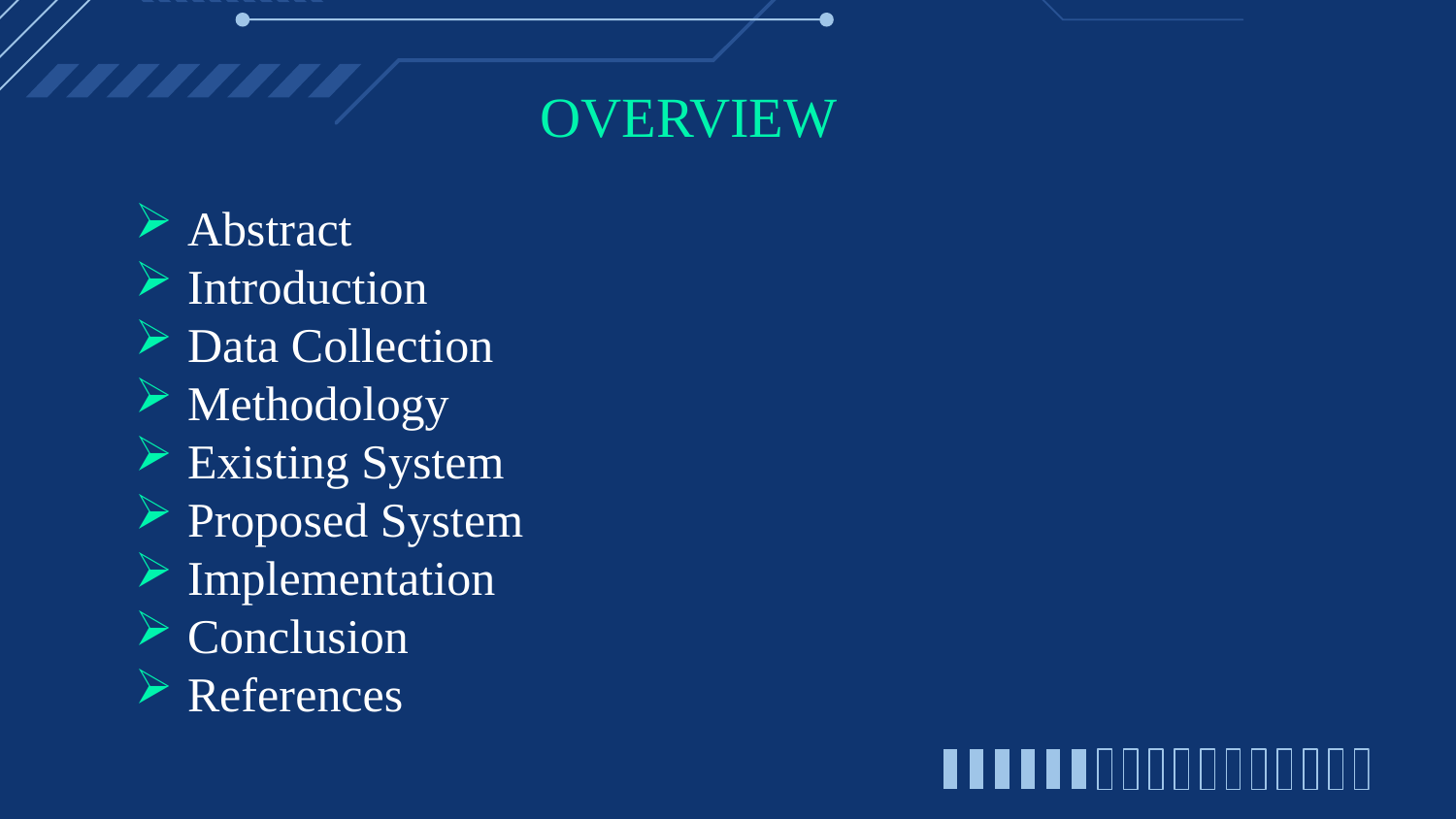

# OVERVIEW
Abstract
Introduction
Data Collection
Methodology
Existing System
Proposed System
Implementation
Conclusion
References